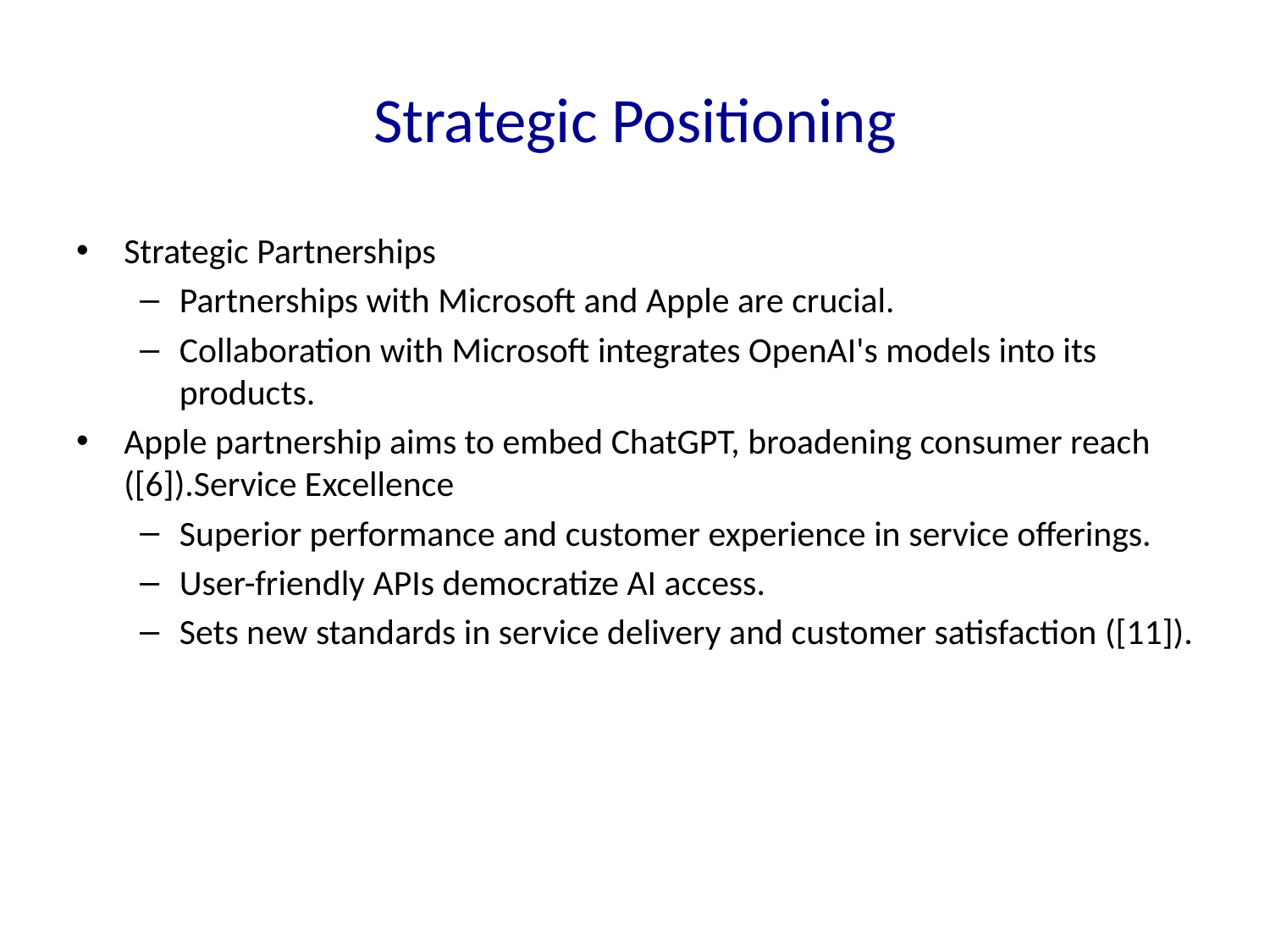

# Strategic Positioning
Strategic Partnerships
Partnerships with Microsoft and Apple are crucial.
Collaboration with Microsoft integrates OpenAI's models into its products.
Apple partnership aims to embed ChatGPT, broadening consumer reach ([6]).Service Excellence
Superior performance and customer experience in service offerings.
User-friendly APIs democratize AI access.
Sets new standards in service delivery and customer satisfaction ([11]).